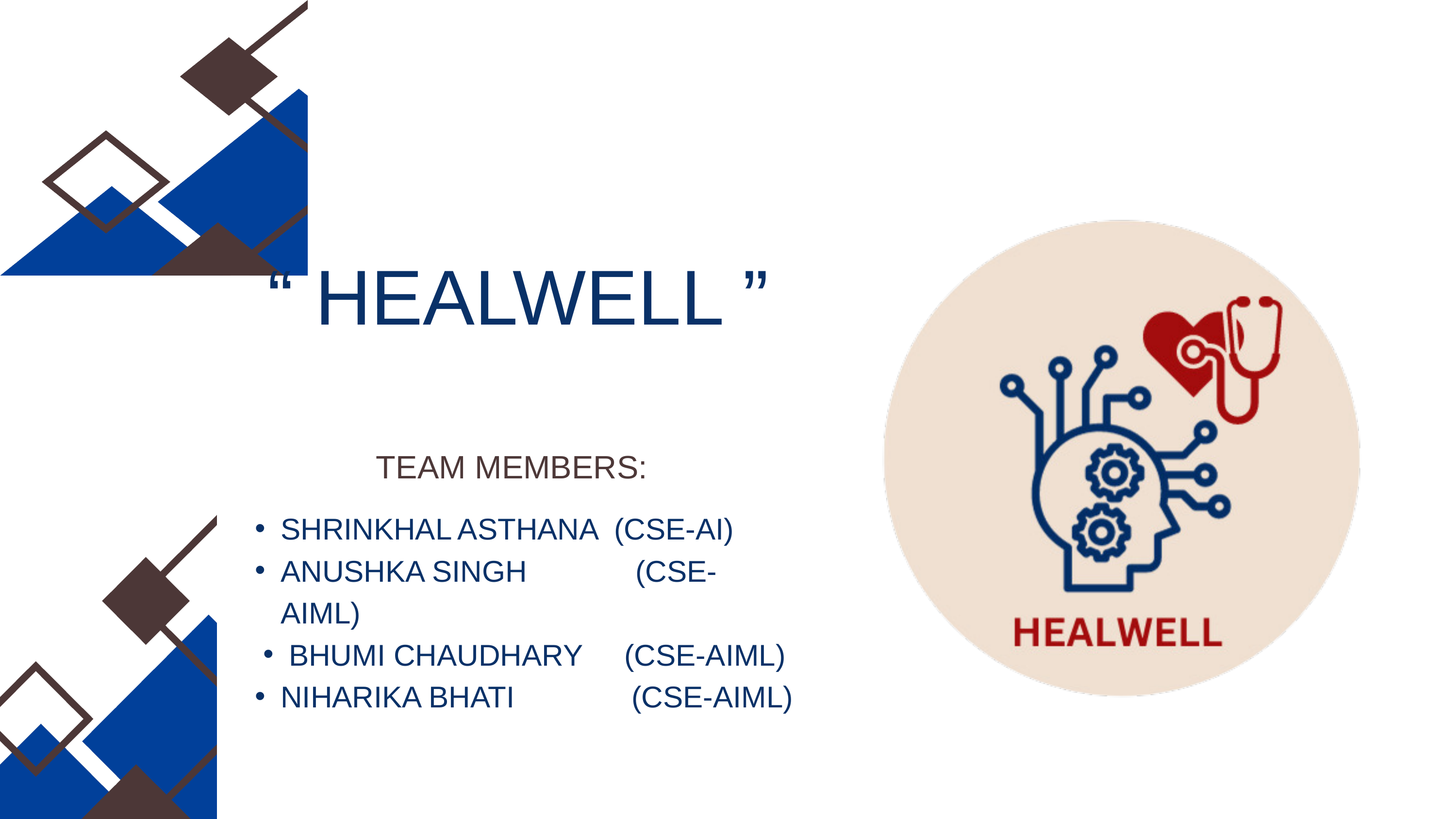

“ HEALWELL ”
TEAM MEMBERS:
SHRINKHAL ASTHANA  (CSE-AI)
ANUSHKA SINGH             (CSE-AIML)
BHUMI CHAUDHARY     (CSE-AIML)
NIHARIKA BHATI              (CSE-AIML)